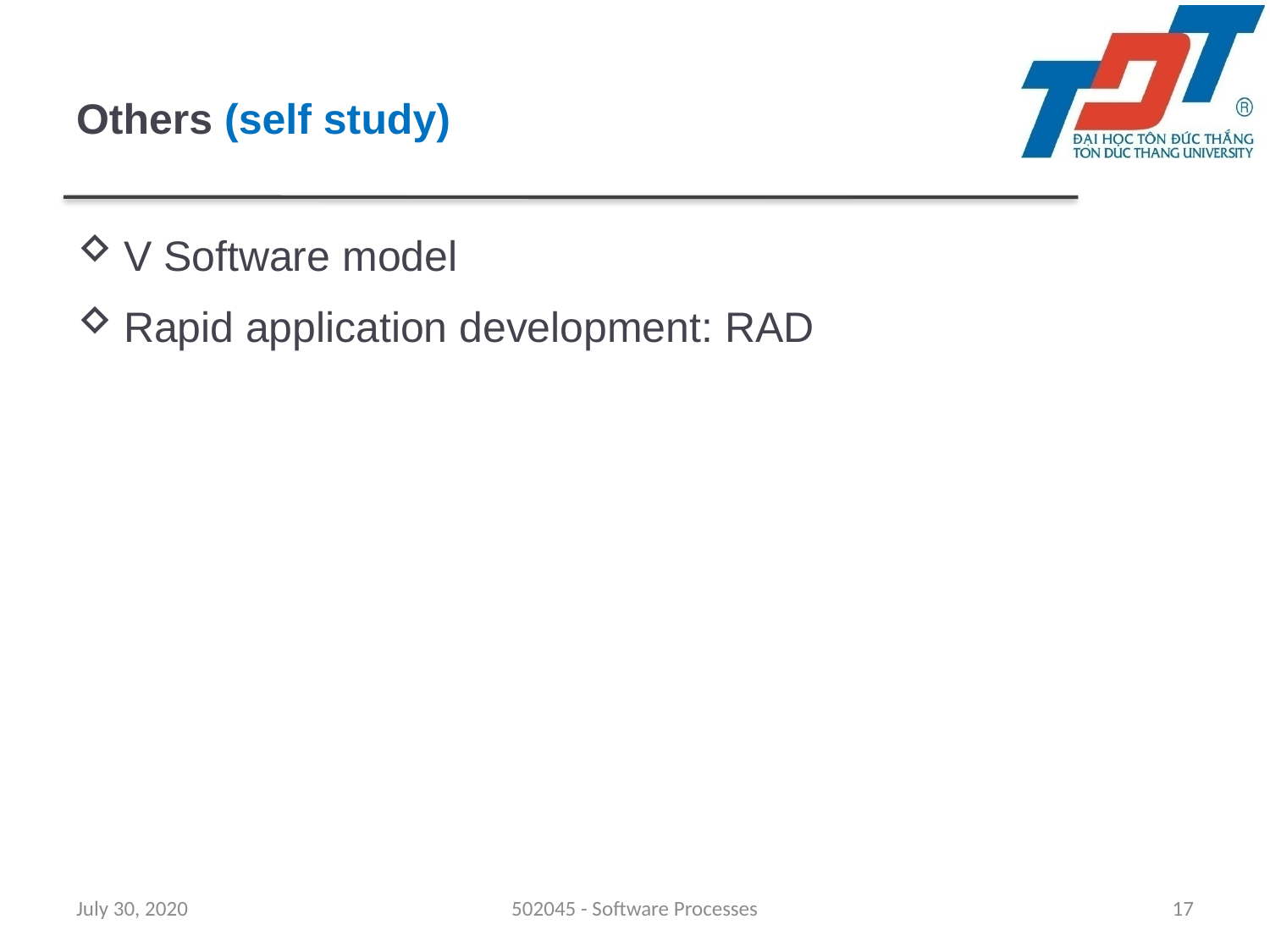

# Others (self study)
V Software model
Rapid application development: RAD

July 30, 2020
502045 - Software Processes
17